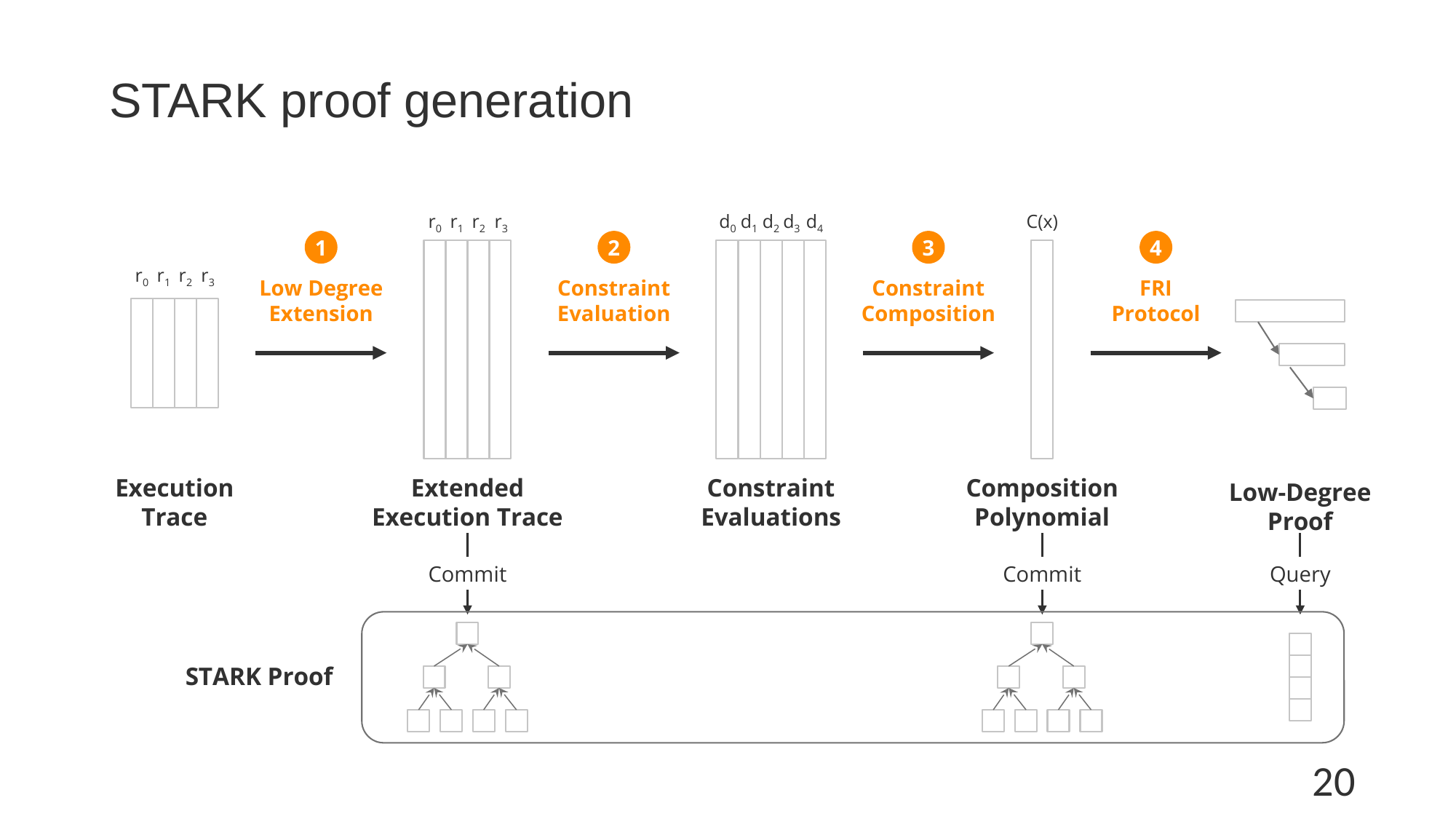

# STARK proof generation
r0
r1
r2
r3
1

Low Degree Extension
Extended Execution Trace
d0
d1
d2
d3
d4

2
Constraint Evaluation
Constraint Evaluations
C(x)
3

Constraint Composition
Composition Polynomial
4
FRI Protocol

Low-Degree Proof
r0
r1
r2
r3

Execution Trace
Commit
Commit
Query

STARK Proof

20